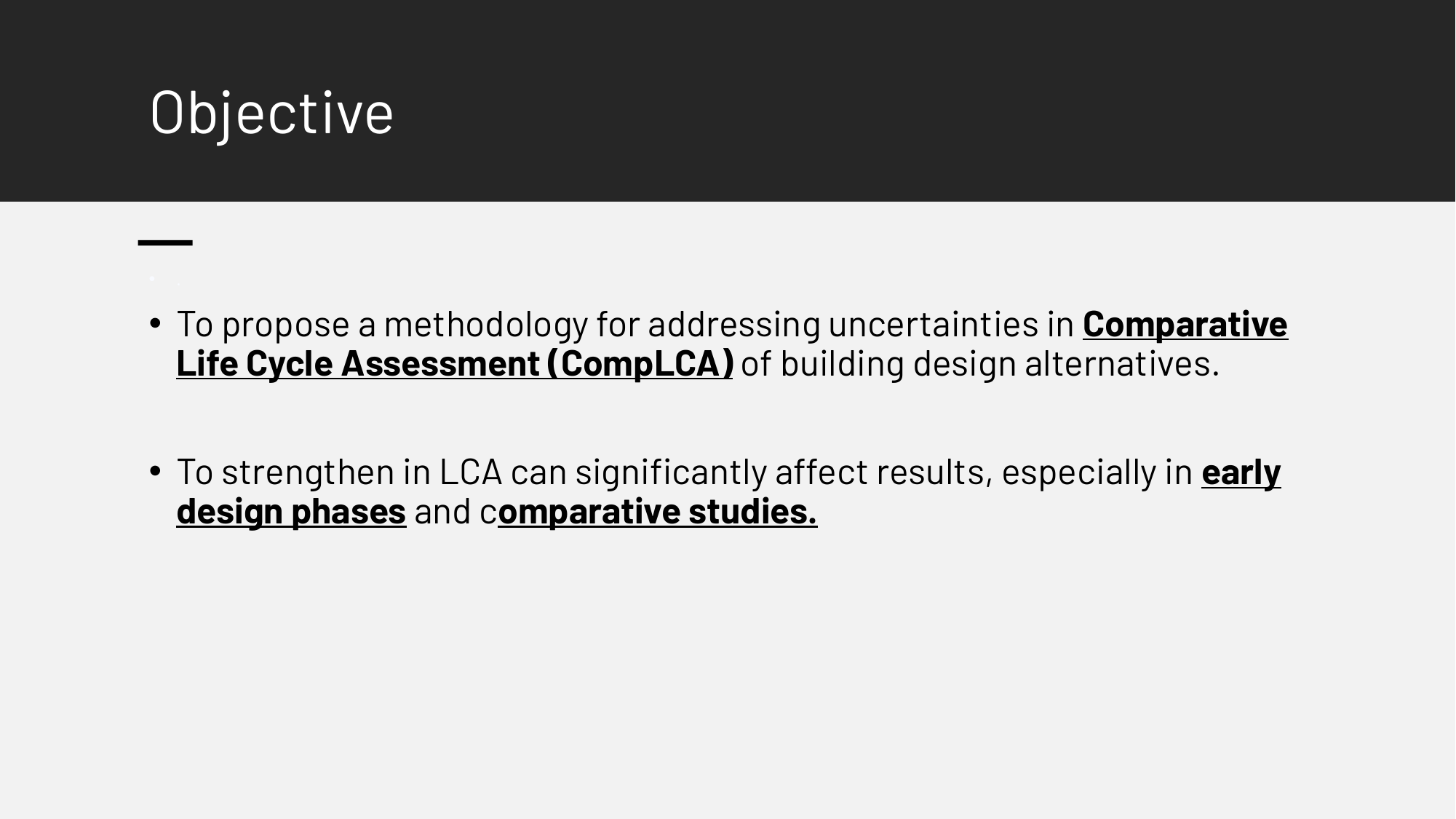

# Objective

.
To propose a methodology for addressing uncertainties in Comparative Life Cycle Assessment (CompLCA) of building design alternatives.

To strengthen in LCA can significantly affect results, especially in early design phases and comparative studies.